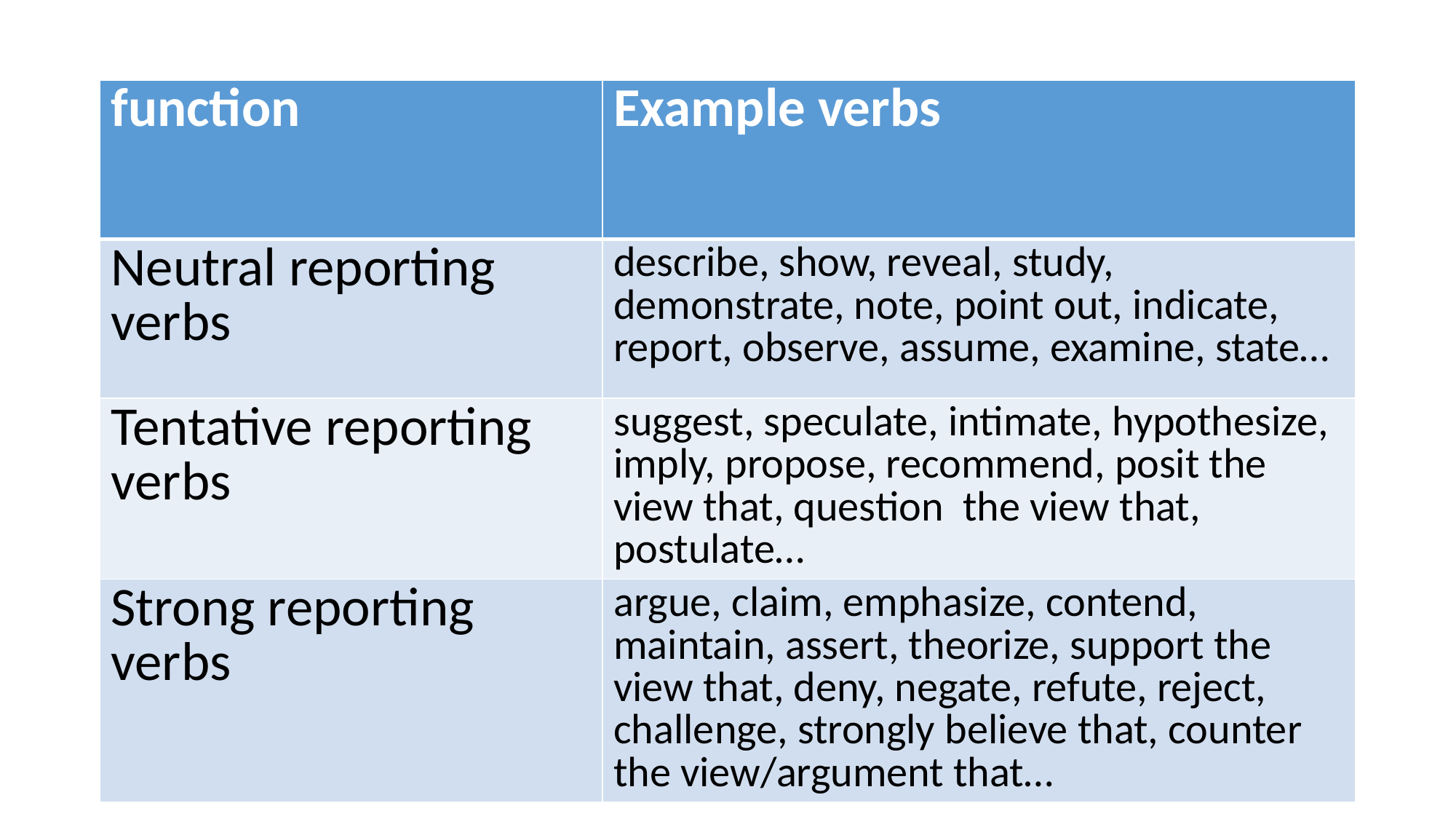

| function | Example verbs |
| --- | --- |
| Neutral reporting verbs | describe, show, reveal, study, demonstrate, note, point out, indicate, report, observe, assume, examine, state… |
| Tentative reporting verbs | suggest, speculate, intimate, hypothesize, imply, propose, recommend, posit the view that, question the view that, postulate… |
| Strong reporting verbs | argue, claim, emphasize, contend, maintain, assert, theorize, support the view that, deny, negate, refute, reject, challenge, strongly believe that, counter the view/argument that… |